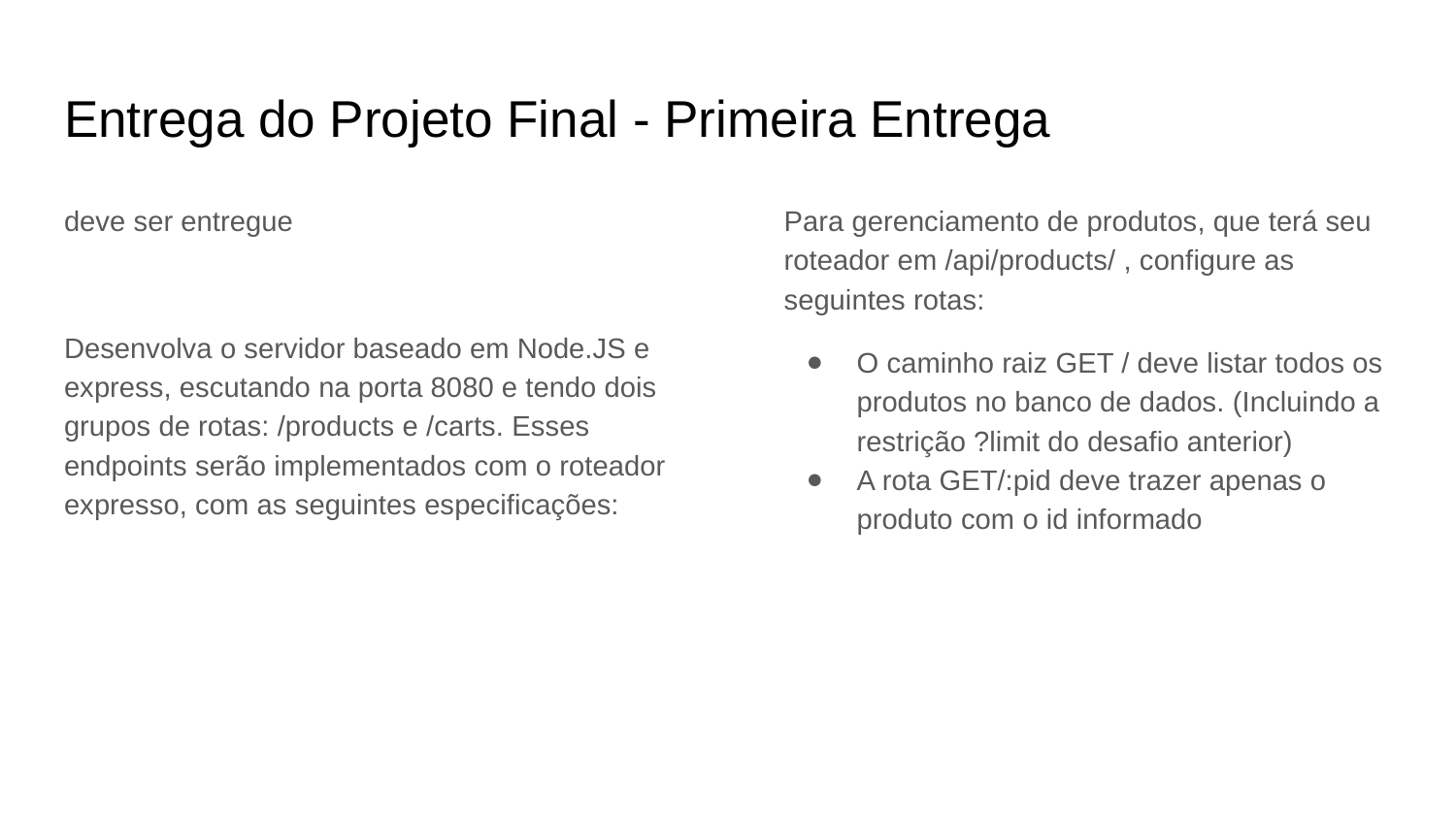

# Entrega do Projeto Final - Primeira Entrega
deve ser entregue

Desenvolva o servidor baseado em Node.JS e express, escutando na porta 8080 e tendo dois grupos de rotas: /products e /carts. Esses endpoints serão implementados com o roteador expresso, com as seguintes especificações:

Para gerenciamento de produtos, que terá seu roteador em /api/products/ , configure as seguintes rotas:
O caminho raiz GET / deve listar todos os produtos no banco de dados. (Incluindo a restrição ?limit do desafio anterior)
A rota GET/:pid deve trazer apenas o produto com o id informado